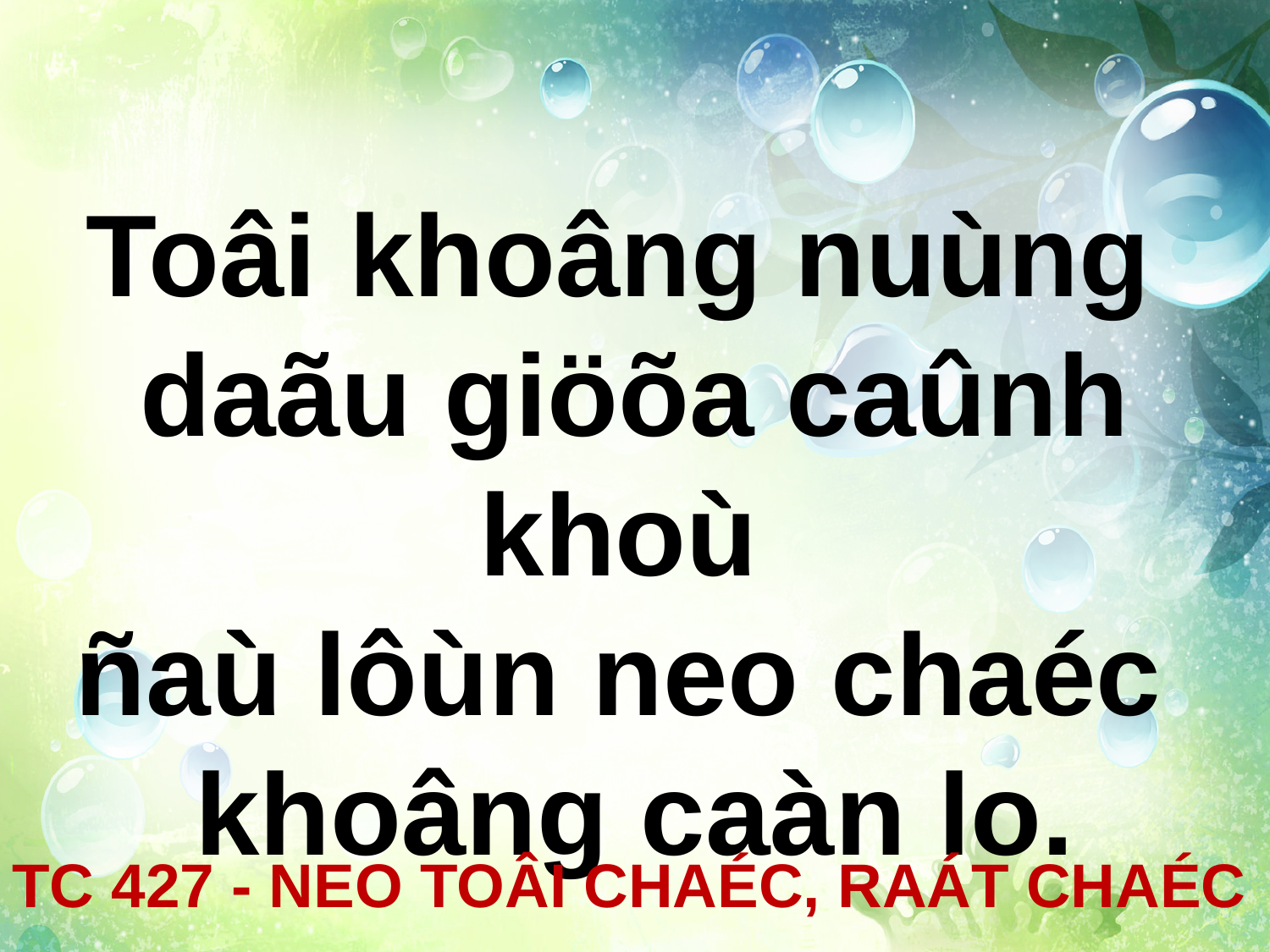

Toâi khoâng nuùng
daãu giöõa caûnh khoù
ñaù lôùn neo chaéc
khoâng caàn lo.
TC 427 - NEO TOÂI CHAÉC, RAÁT CHAÉC